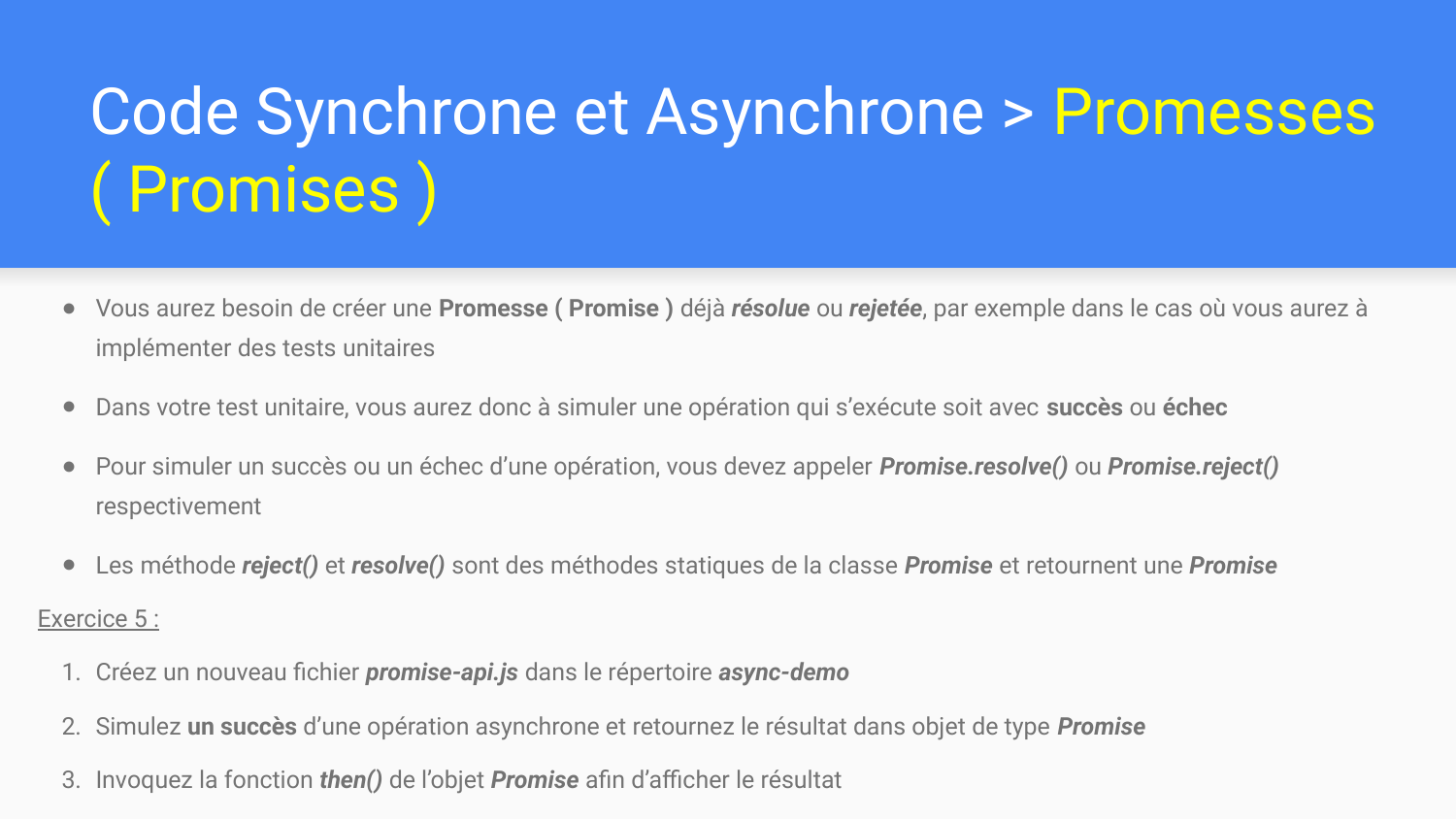

# Code Synchrone et Asynchrone > Promesses ( Promises )
Vous aurez besoin de créer une Promesse ( Promise ) déjà résolue ou rejetée, par exemple dans le cas où vous aurez à implémenter des tests unitaires
Dans votre test unitaire, vous aurez donc à simuler une opération qui s’exécute soit avec succès ou échec
Pour simuler un succès ou un échec d’une opération, vous devez appeler Promise.resolve() ou Promise.reject() respectivement
Les méthode reject() et resolve() sont des méthodes statiques de la classe Promise et retournent une Promise
Exercice 5 :
Créez un nouveau fichier promise-api.js dans le répertoire async-demo
Simulez un succès d’une opération asynchrone et retournez le résultat dans objet de type Promise
Invoquez la fonction then() de l’objet Promise afin d’afficher le résultat